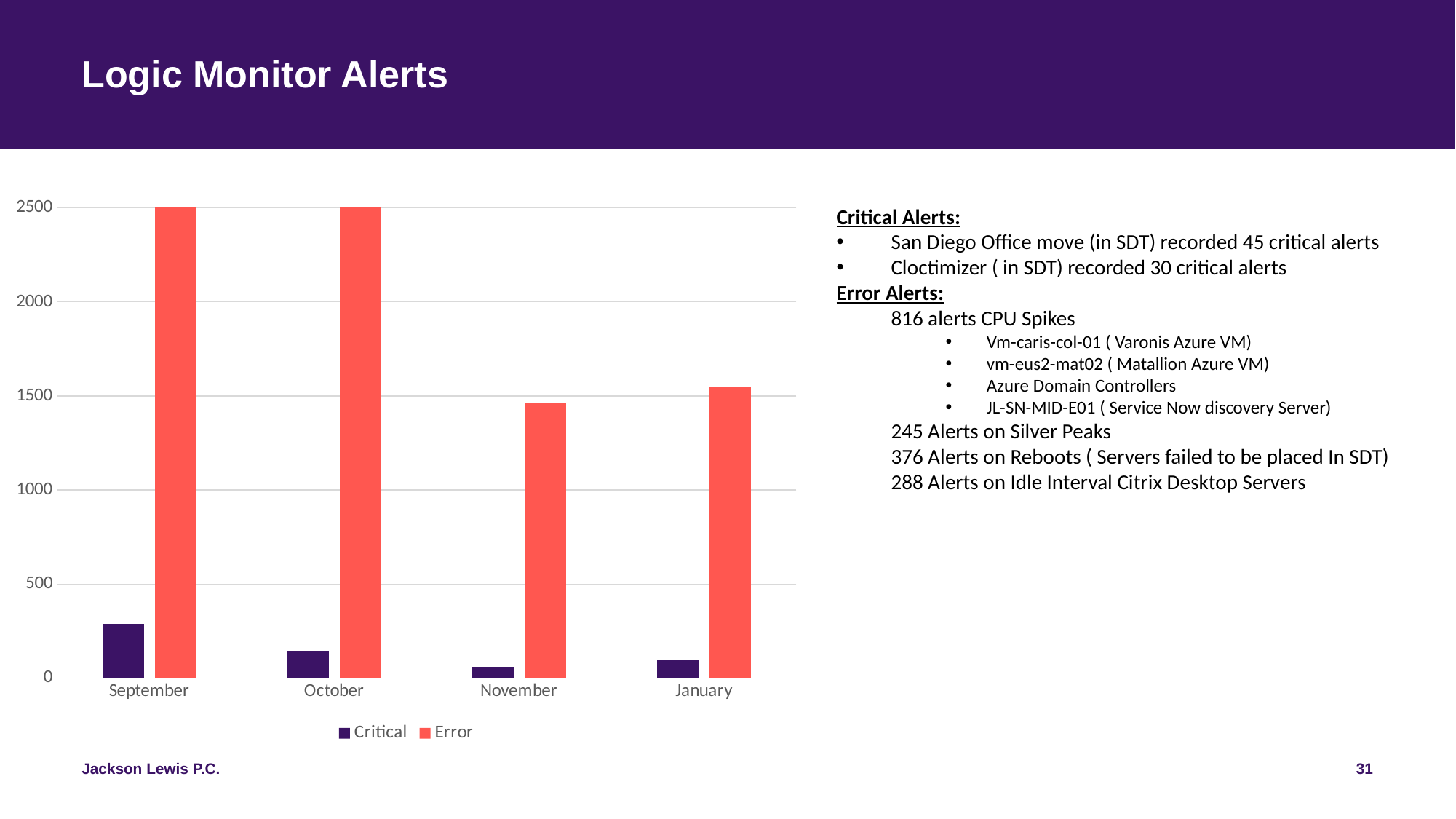

# Logic Monitor Alerts

### Chart

| Category | Critical | Error |
|---|---|---|
| September | 289.0 | 2600.0 |
| October | 147.0 | 2674.0 |
| November | 62.0 | 1461.0 |
| January | 100.0 | 1550.0 |
Critical Alerts:
San Diego Office move (in SDT) recorded 45 critical alerts
Cloctimizer ( in SDT) recorded 30 critical alerts
Error Alerts:
816 alerts CPU Spikes
Vm-caris-col-01 ( Varonis Azure VM)
vm-eus2-mat02 ( Matallion Azure VM)
Azure Domain Controllers
JL-SN-MID-E01 ( Service Now discovery Server)
245 Alerts on Silver Peaks
376 Alerts on Reboots ( Servers failed to be placed In SDT)
288 Alerts on Idle Interval Citrix Desktop Servers

31
Jackson Lewis P.C.